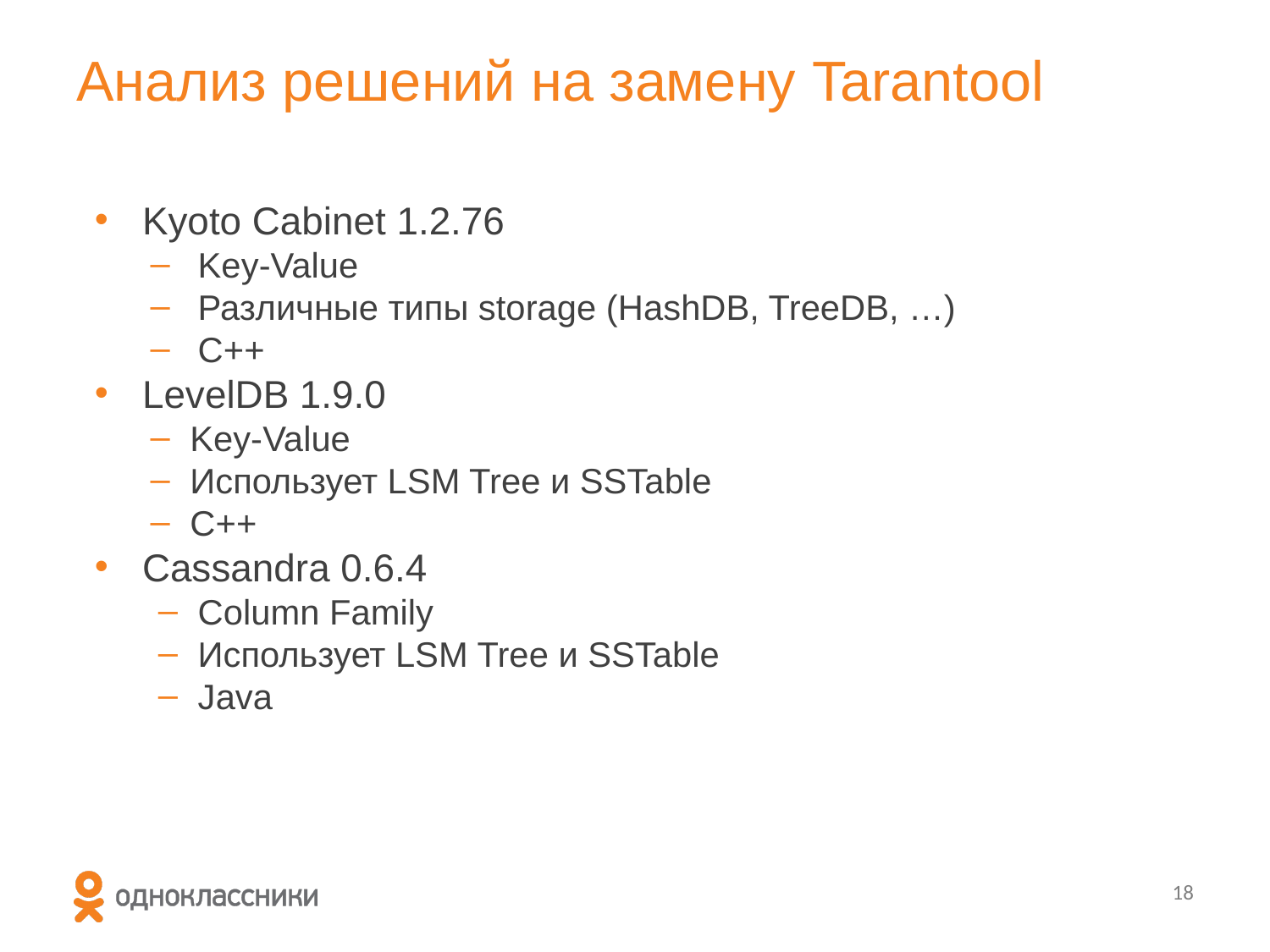

# Анализ решений на замену Tarantool
Kyoto Cabinet 1.2.76
Key-Value
Различные типы storage (HashDB, TreeDB, …)
C++
LevelDB 1.9.0
Key-Value
Использует LSM Tree и SSTable
C++
Cassandra 0.6.4
Column Family
Использует LSM Tree и SSTable
Java
18